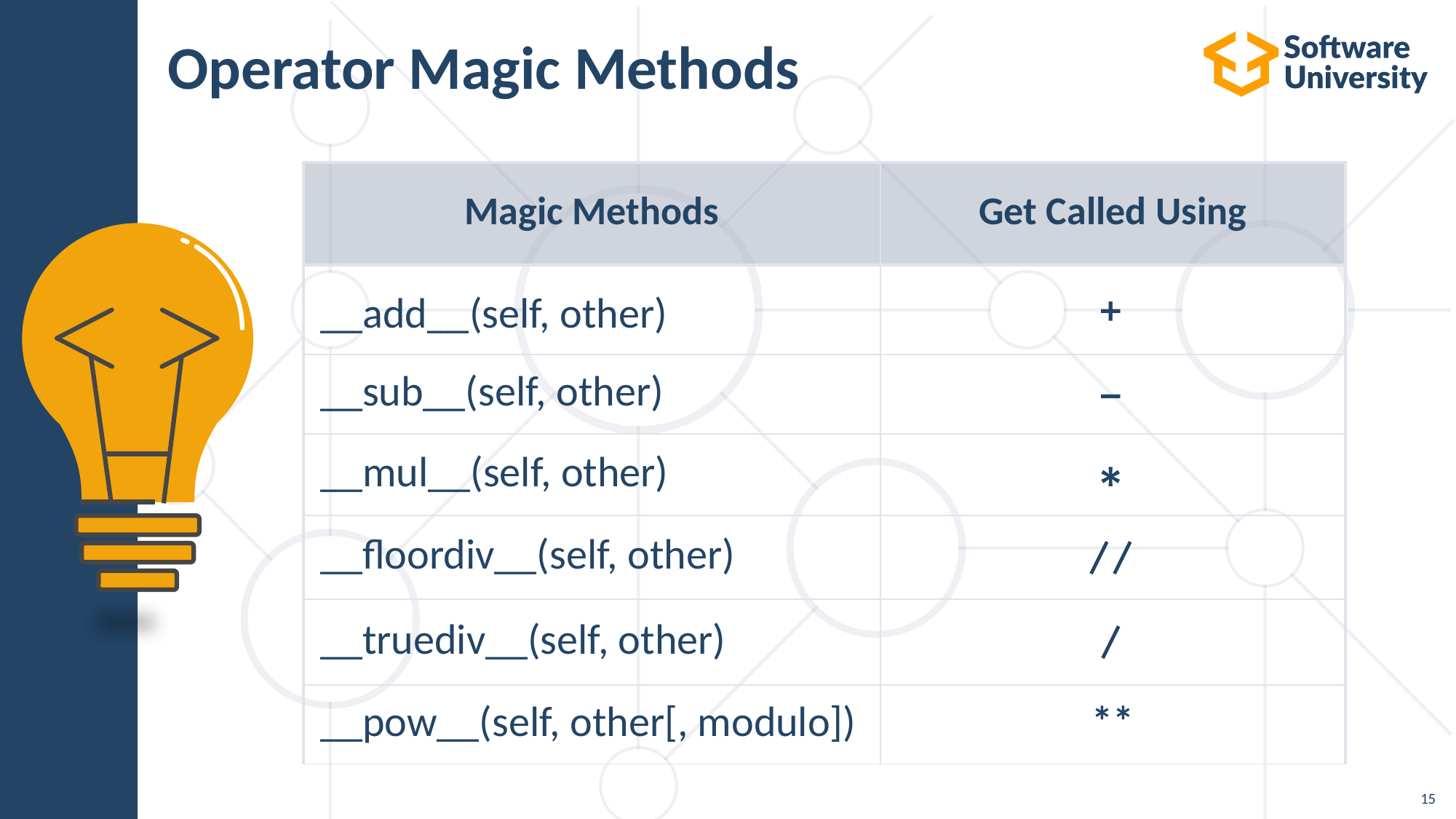

# Operator Magic Methods
| Magic Methods | Get Called Using |
| --- | --- |
| \_\_add\_\_(self, other) | + |
| \_\_sub\_\_(self, other) | - |
| \_\_mul\_\_(self, other) | \* |
| \_\_floordiv\_\_(self, other) | // |
| \_\_truediv\_\_(self, other) | / |
| \_\_pow\_\_(self, other[, modulo]) | \*\* |
15